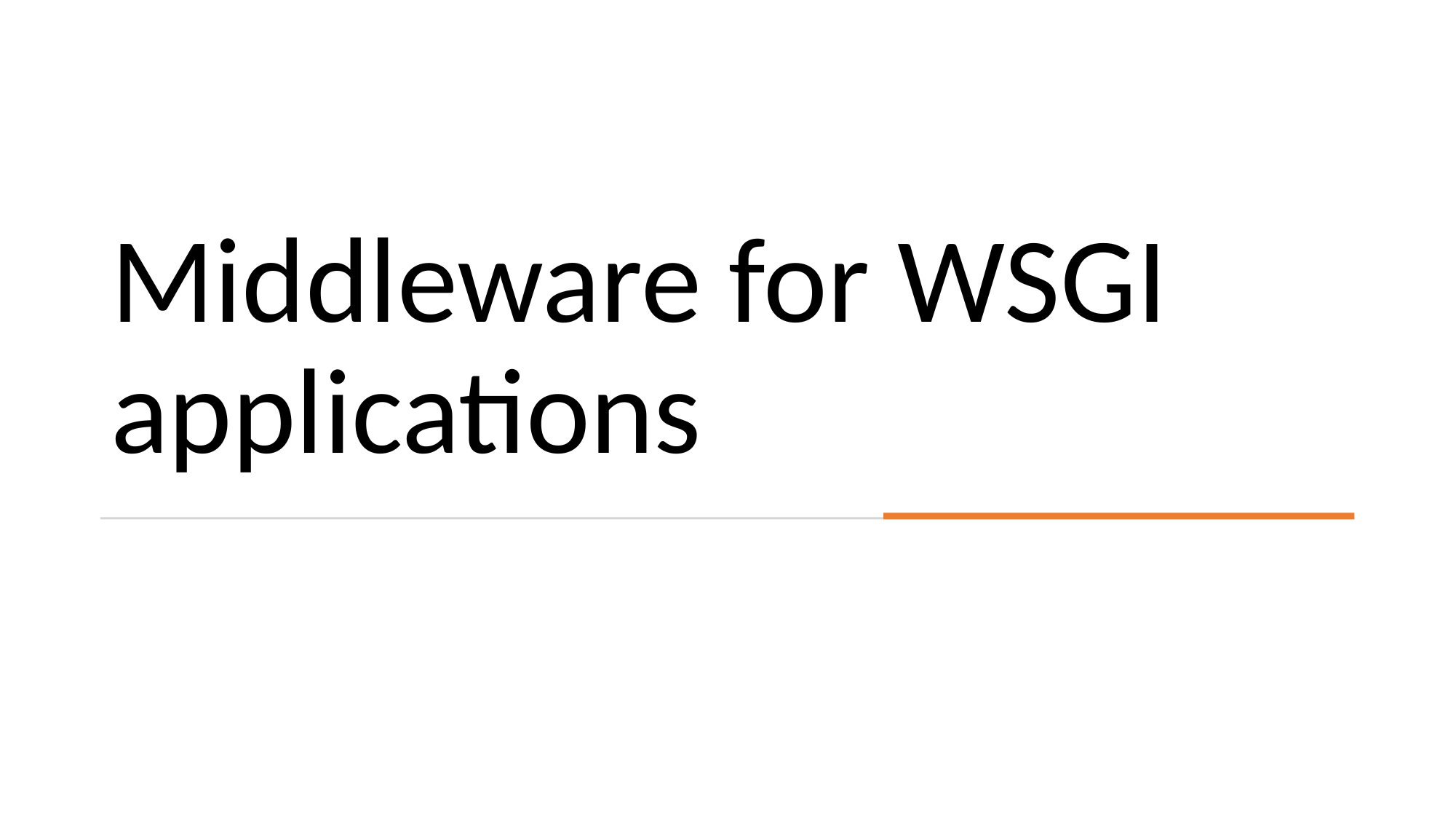

# Middleware for WSGI applications

Shared Functionality using Middleware - Kiwi PyCon XI
6